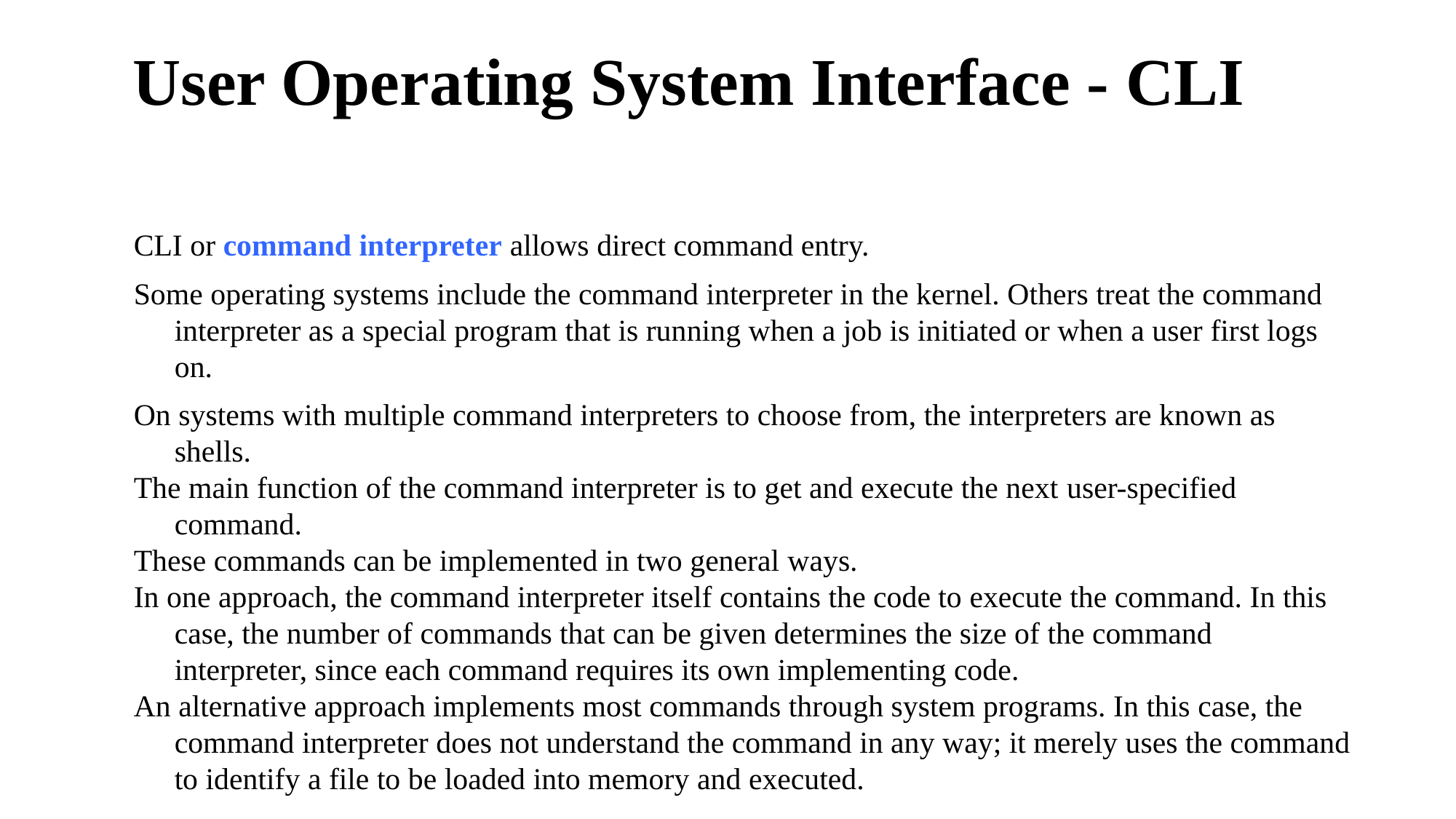

User Operating System Interface - CLI
CLI or command interpreter allows direct command entry.
Some operating systems include the command interpreter in the kernel. Others treat the command interpreter as a special program that is running when a job is initiated or when a user first logs on.
On systems with multiple command interpreters to choose from, the interpreters are known as shells.
The main function of the command interpreter is to get and execute the next user-specified command.
These commands can be implemented in two general ways.
In one approach, the command interpreter itself contains the code to execute the command. In this case, the number of commands that can be given determines the size of the command interpreter, since each command requires its own implementing code.
An alternative approach implements most commands through system programs. In this case, the command interpreter does not understand the command in any way; it merely uses the command to identify a file to be loaded into memory and executed.